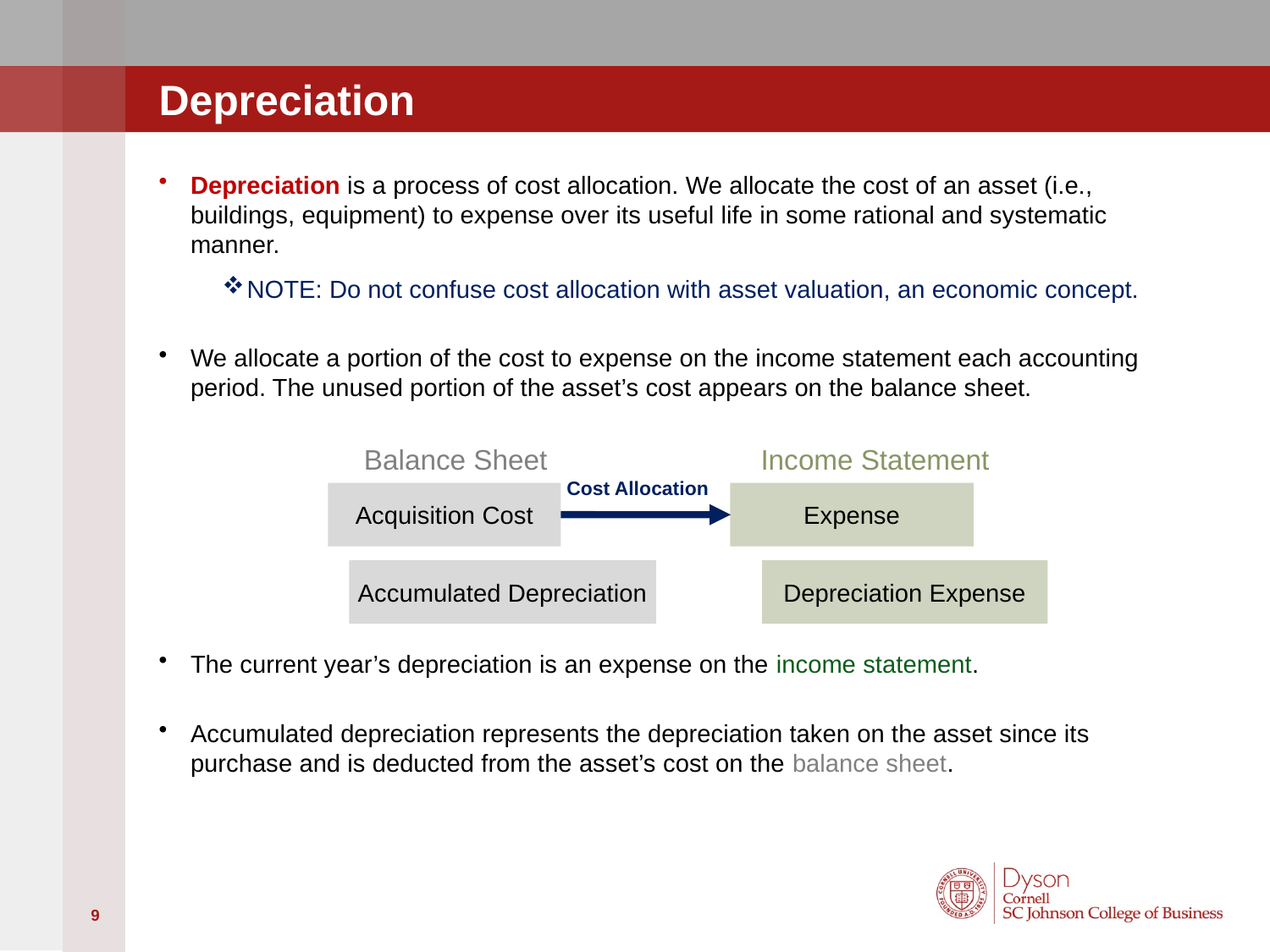

# Depreciation
Depreciation is a process of cost allocation. We allocate the cost of an asset (i.e., buildings, equipment) to expense over its useful life in some rational and systematic manner.
NOTE: Do not confuse cost allocation with asset valuation, an economic concept.

We allocate a portion of the cost to expense on the income statement each accounting period. The unused portion of the asset’s cost appears on the balance sheet.

The current year’s depreciation is an expense on the income statement.

Accumulated depreciation represents the depreciation taken on the asset since its purchase and is deducted from the asset’s cost on the balance sheet.
Balance Sheet
Income Statement
Cost Allocation

Acquisition Cost
Expense
Accumulated Depreciation
Depreciation Expense
9